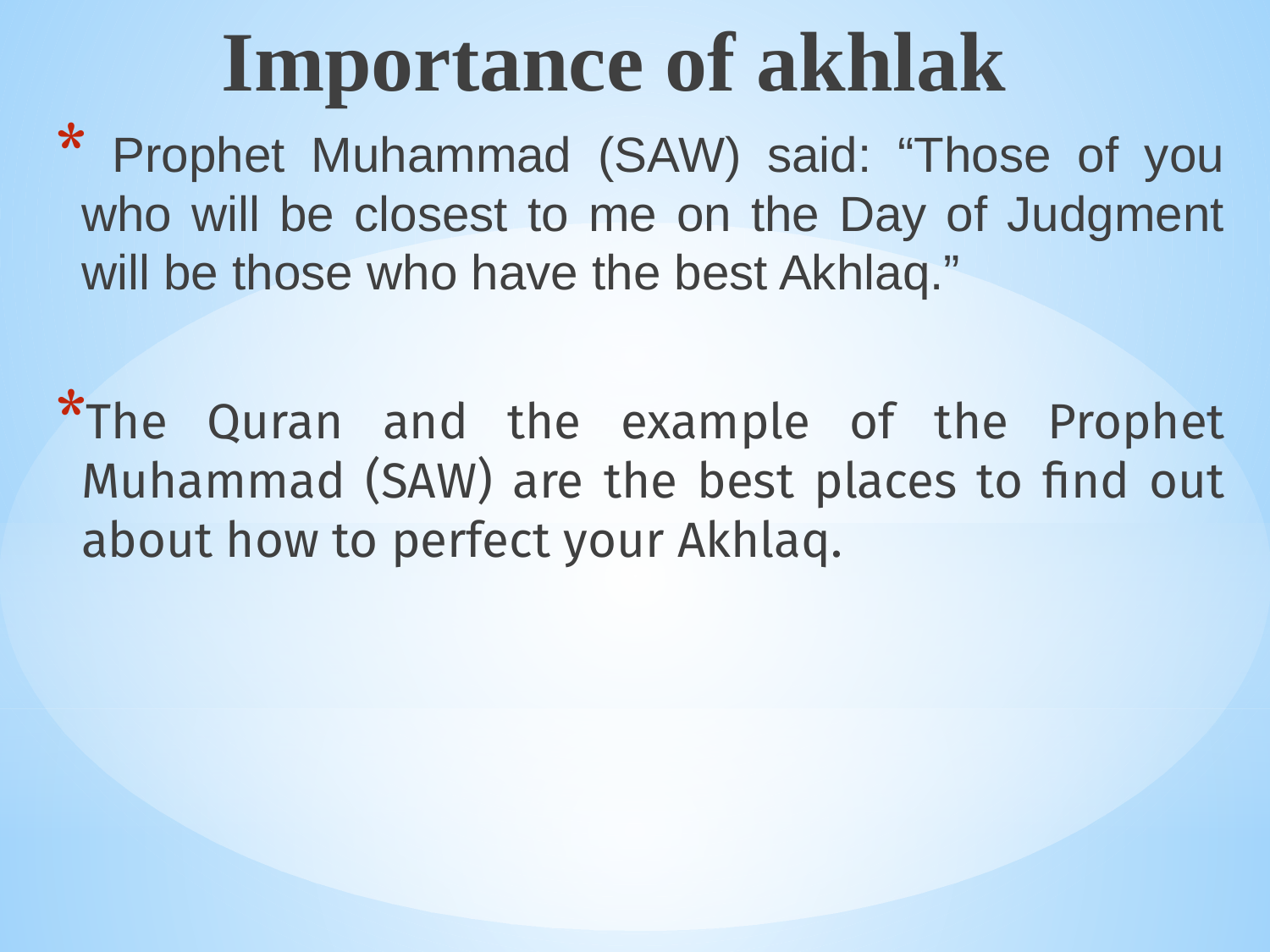

# Importance of akhlak
 Prophet Muhammad (SAW) said: “Those of you who will be closest to me on the Day of Judgment will be those who have the best Akhlaq.”

The Quran and the example of the Prophet Muhammad (SAW) are the best places to find out about how to perfect your Akhlaq.